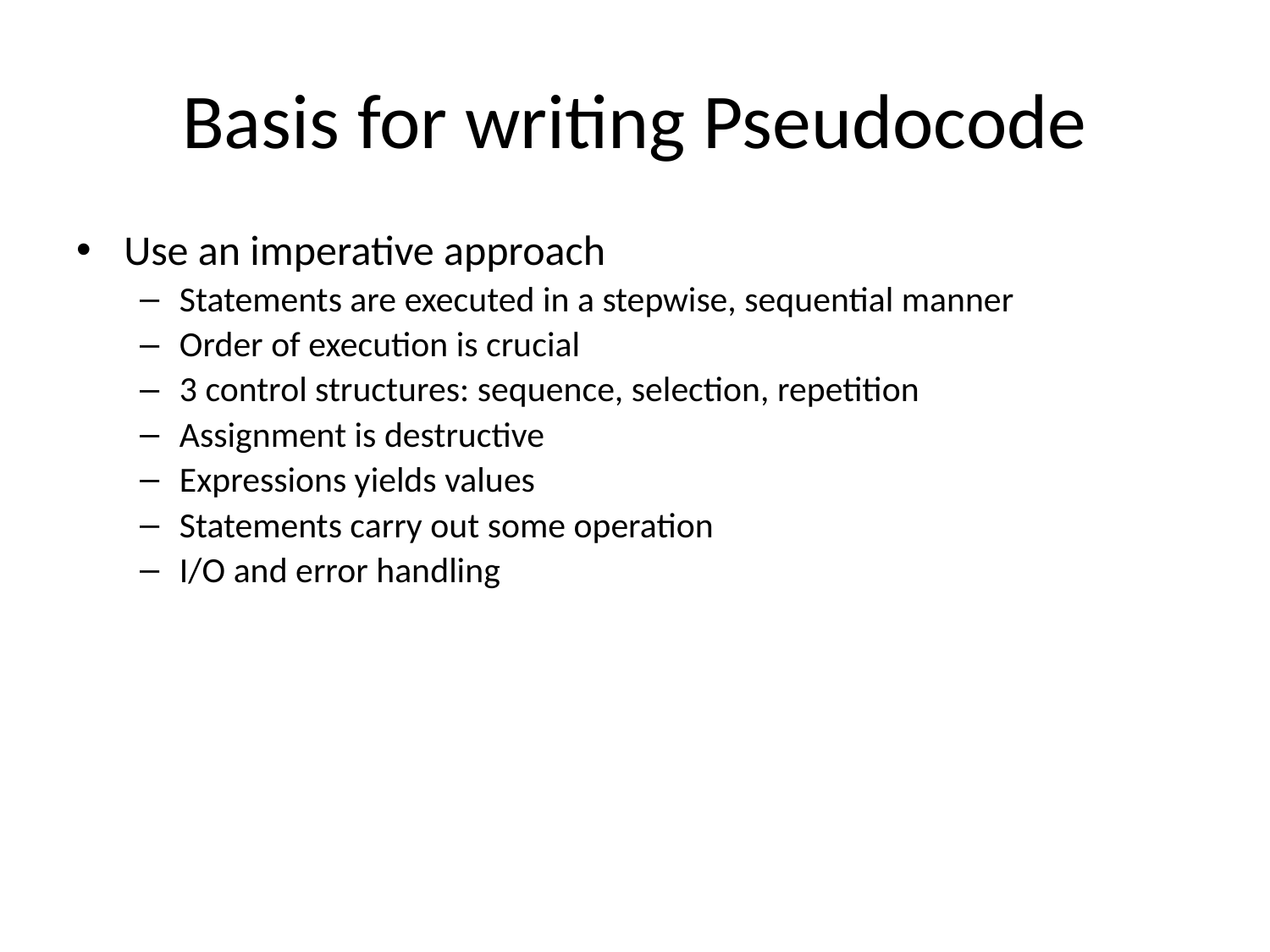

# Basis for writing Pseudocode
Use an imperative approach
Statements are executed in a stepwise, sequential manner
Order of execution is crucial
3 control structures: sequence, selection, repetition
Assignment is destructive
Expressions yields values
Statements carry out some operation
I/O and error handling